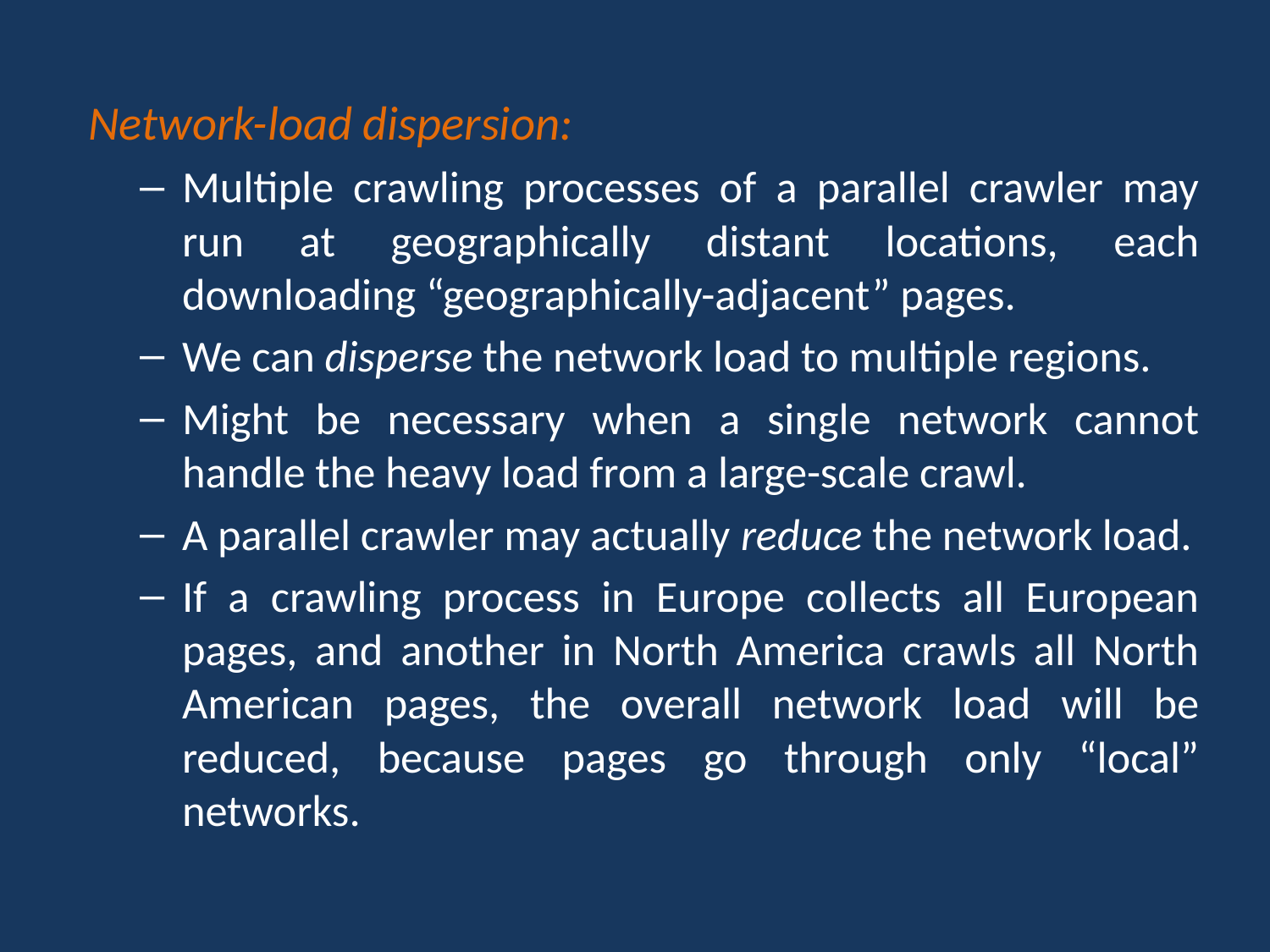

Network-load dispersion:
Multiple crawling processes of a parallel crawler may run at geographically distant locations, each downloading “geographically-adjacent” pages.
We can disperse the network load to multiple regions.
Might be necessary when a single network cannot handle the heavy load from a large-scale crawl.
A parallel crawler may actually reduce the network load.
If a crawling process in Europe collects all European pages, and another in North America crawls all North American pages, the overall network load will be reduced, because pages go through only “local” networks.